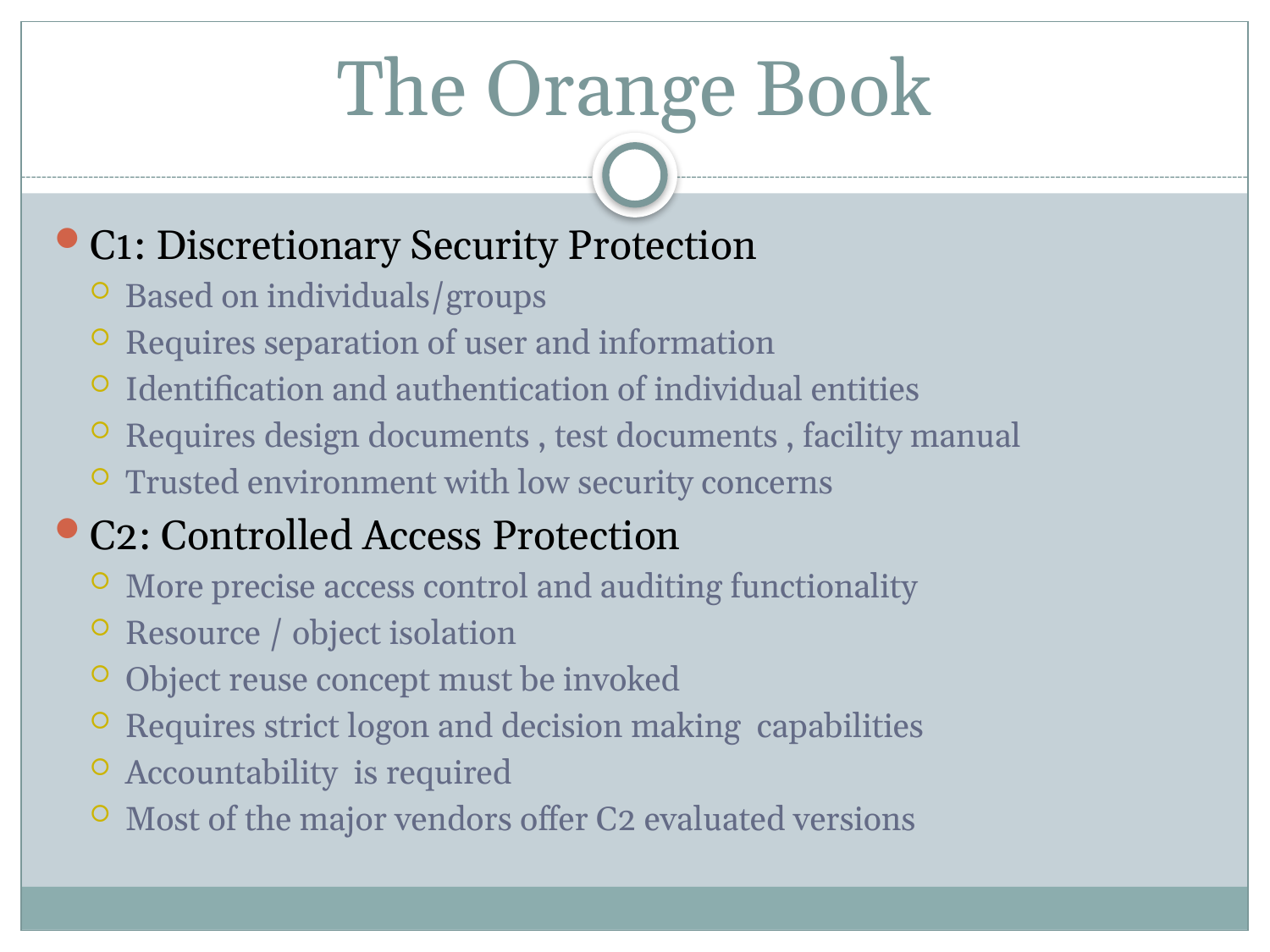

# The Orange Book
C1: Discretionary Security Protection
Based on individuals/groups
Requires separation of user and information
Identification and authentication of individual entities
Requires design documents , test documents , facility manual
Trusted environment with low security concerns
C2: Controlled Access Protection
More precise access control and auditing functionality
Resource / object isolation
Object reuse concept must be invoked
Requires strict logon and decision making  capabilities
Accountability  is required
Most of the major vendors offer C2 evaluated versions